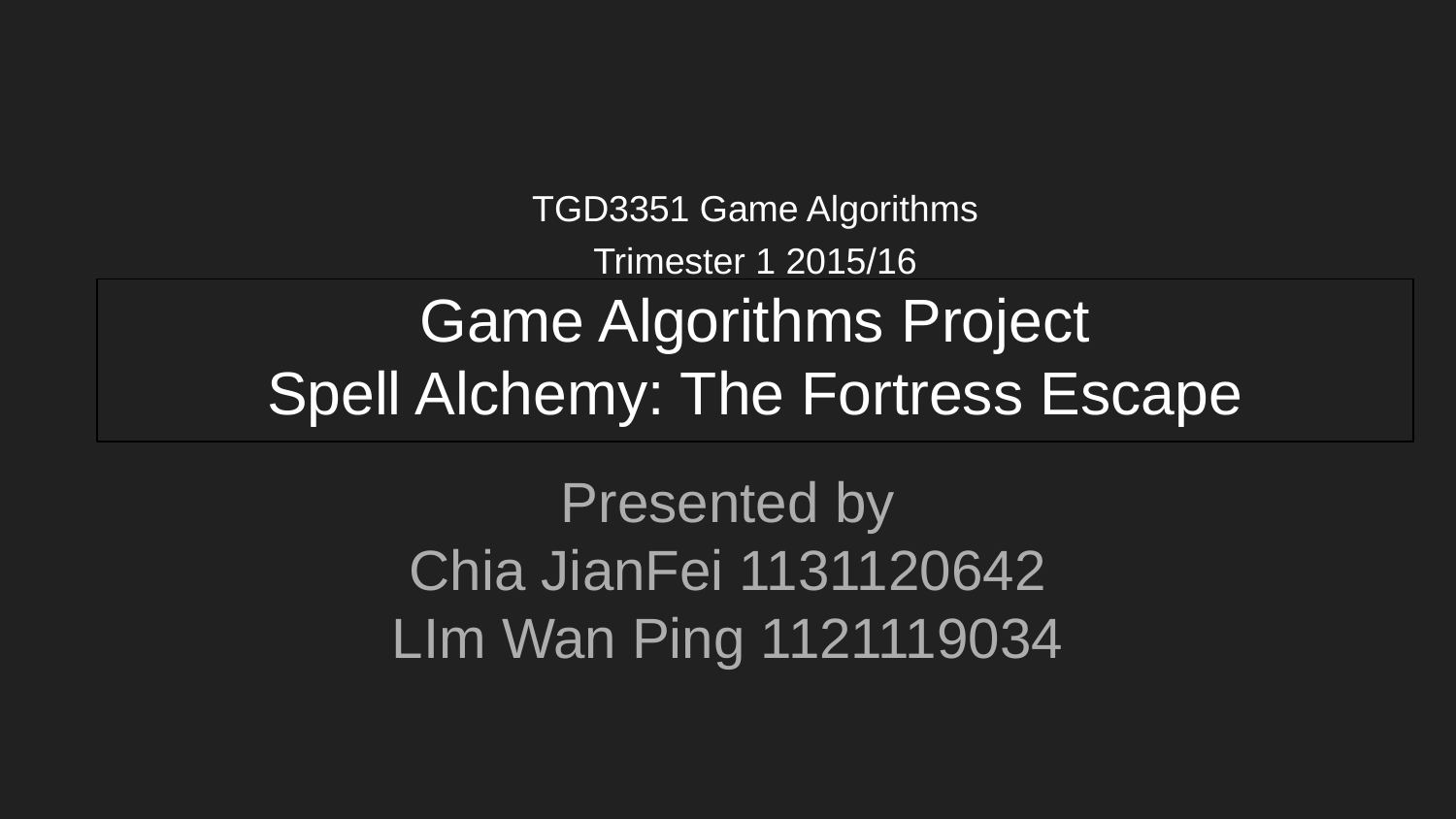

# TGD3351 Game Algorithms
Trimester 1 2015/16
Game Algorithms Project
Spell Alchemy: The Fortress Escape
Presented by
Chia JianFei 1131120642
LIm Wan Ping 1121119034